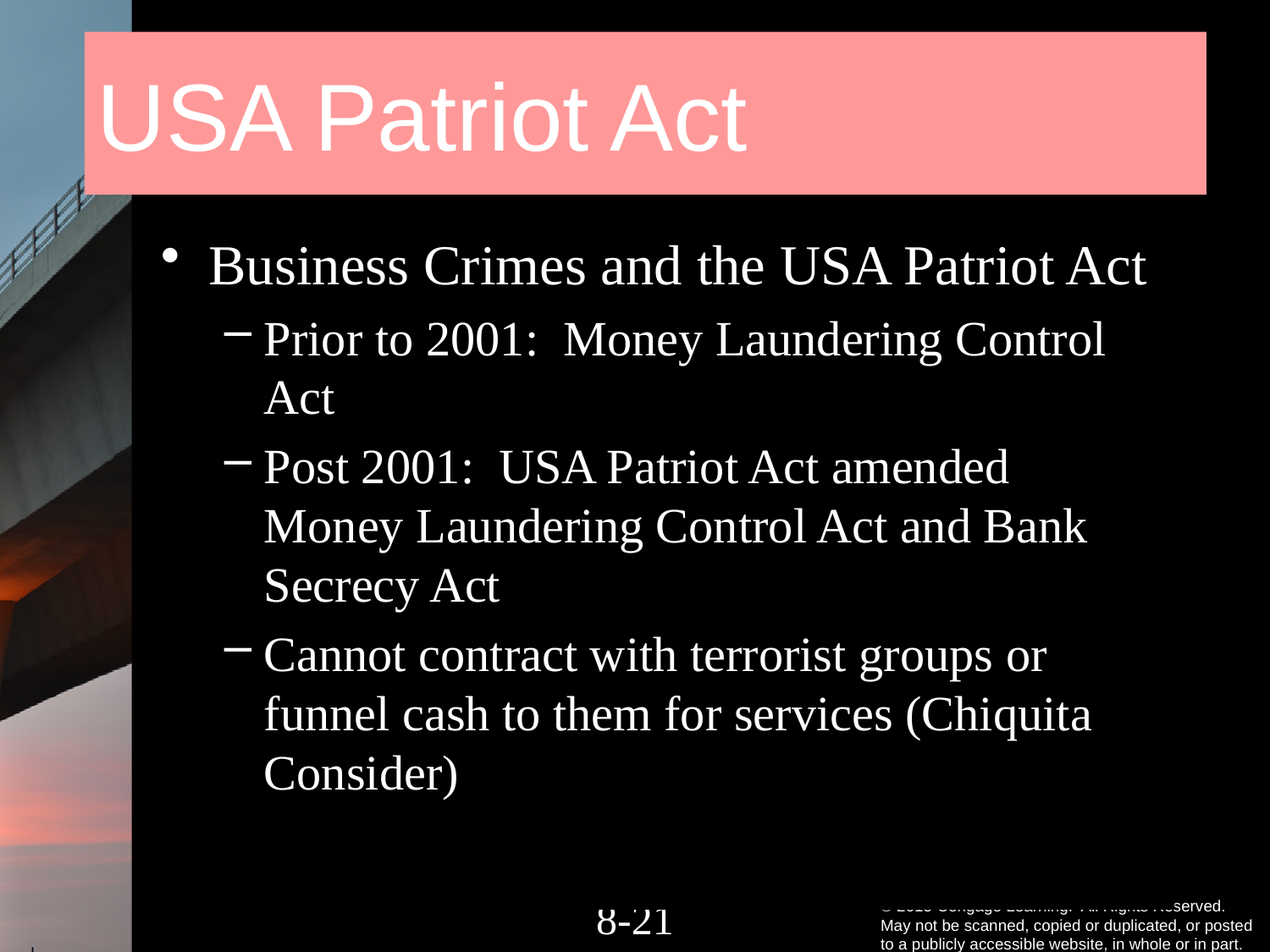

# USA Patriot Act
Business Crimes and the USA Patriot Act
Prior to 2001:  Money Laundering Control Act
Post 2001:  USA Patriot Act amended Money Laundering Control Act and Bank Secrecy Act
Cannot contract with terrorist groups or funnel cash to them for services (Chiquita Consider)
8-21